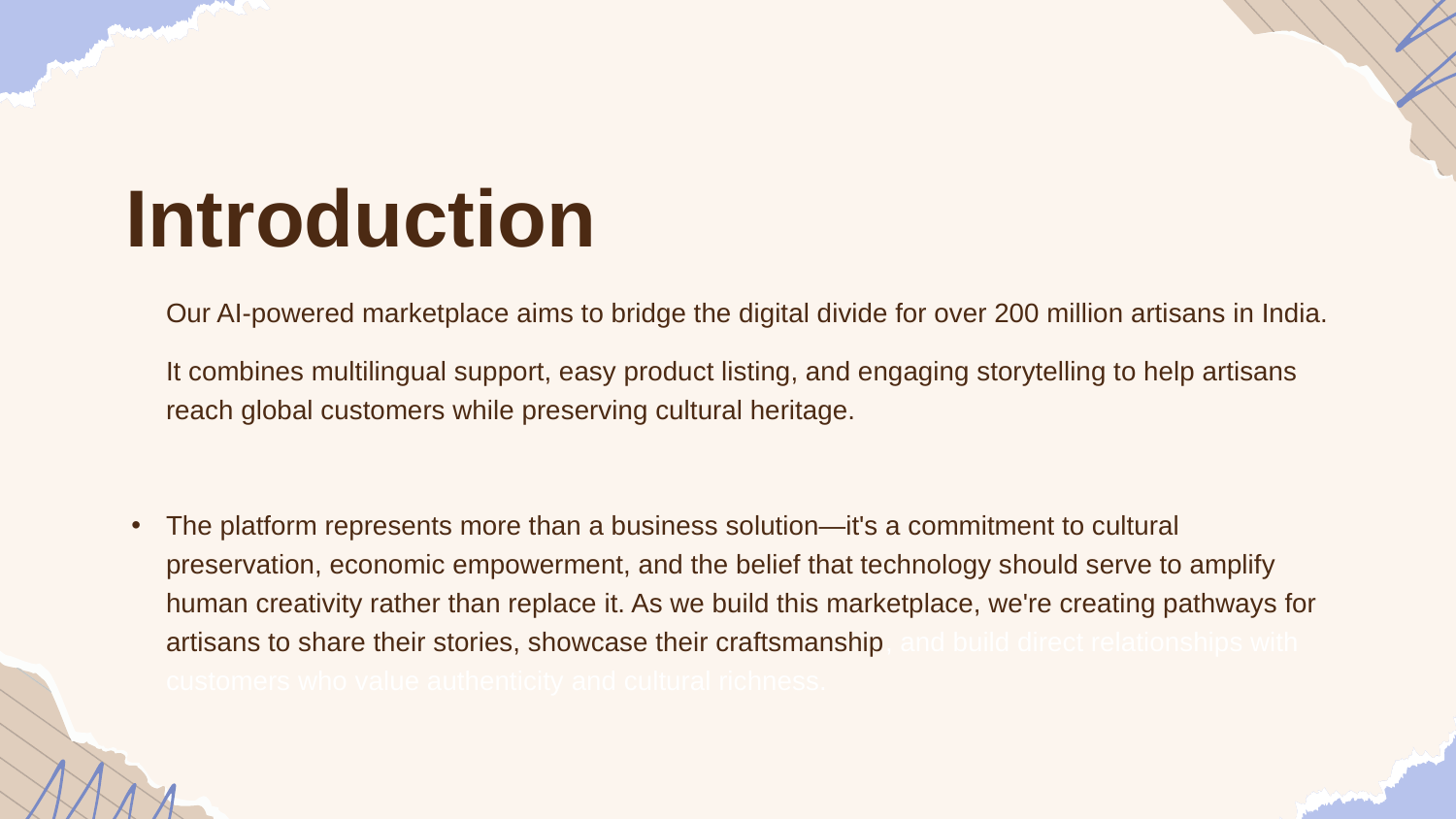

# Introduction
Our AI-powered marketplace aims to bridge the digital divide for over 200 million artisans in India.
It combines multilingual support, easy product listing, and engaging storytelling to help artisans reach global customers while preserving cultural heritage.

The platform represents more than a business solution—it's a commitment to cultural preservation, economic empowerment, and the belief that technology should serve to amplify human creativity rather than replace it. As we build this marketplace, we're creating pathways for artisans to share their stories, showcase their craftsmanship, and build direct relationships with customers who value authenticity and cultural richness.